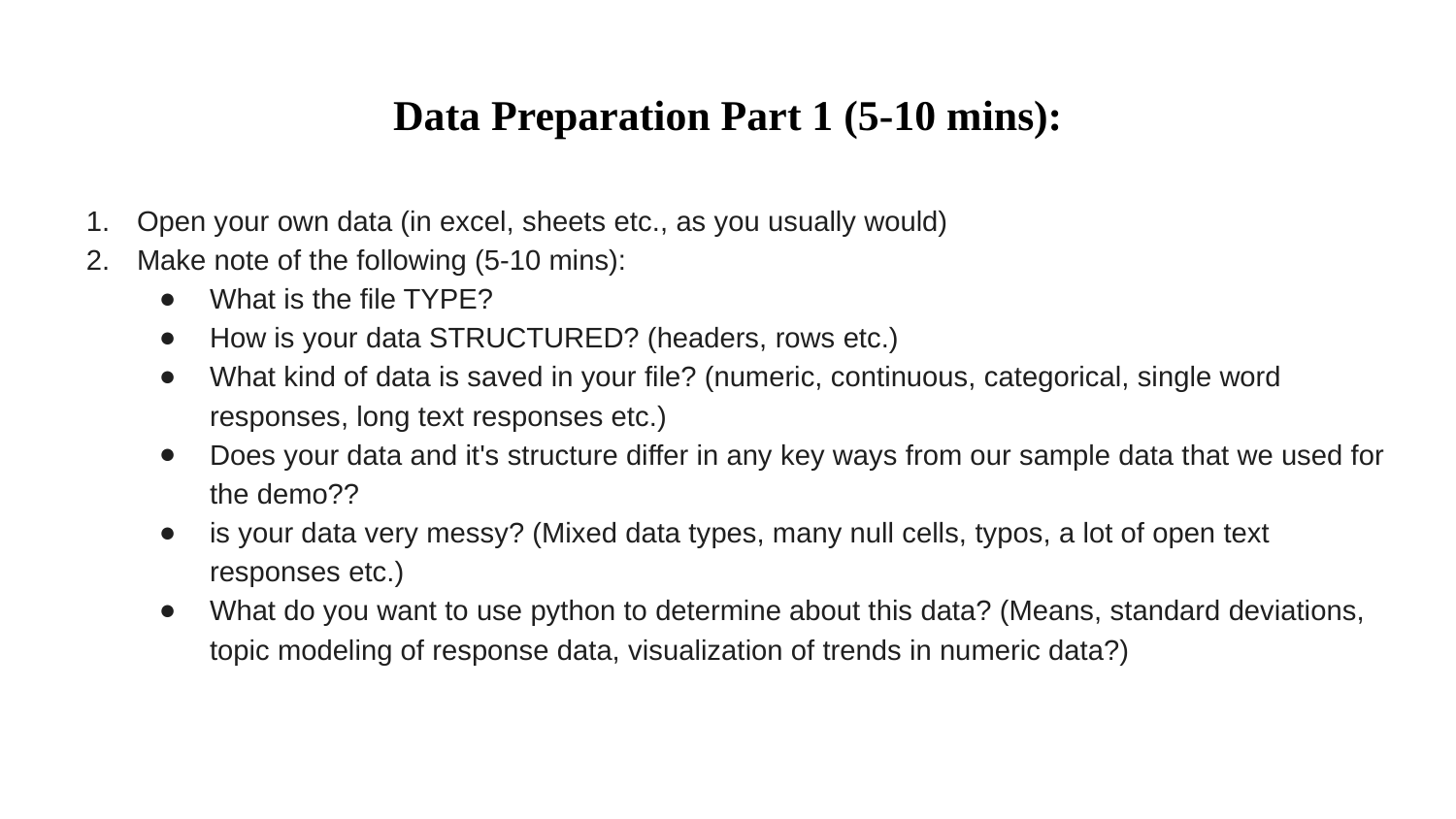

# Data Preparation Part 1 (5-10 mins):
Open your own data (in excel, sheets etc., as you usually would)
Make note of the following (5-10 mins):
What is the file TYPE?
How is your data STRUCTURED? (headers, rows etc.)
What kind of data is saved in your file? (numeric, continuous, categorical, single word responses, long text responses etc.)
Does your data and it's structure differ in any key ways from our sample data that we used for the demo??
is your data very messy? (Mixed data types, many null cells, typos, a lot of open text responses etc.)
What do you want to use python to determine about this data? (Means, standard deviations, topic modeling of response data, visualization of trends in numeric data?)